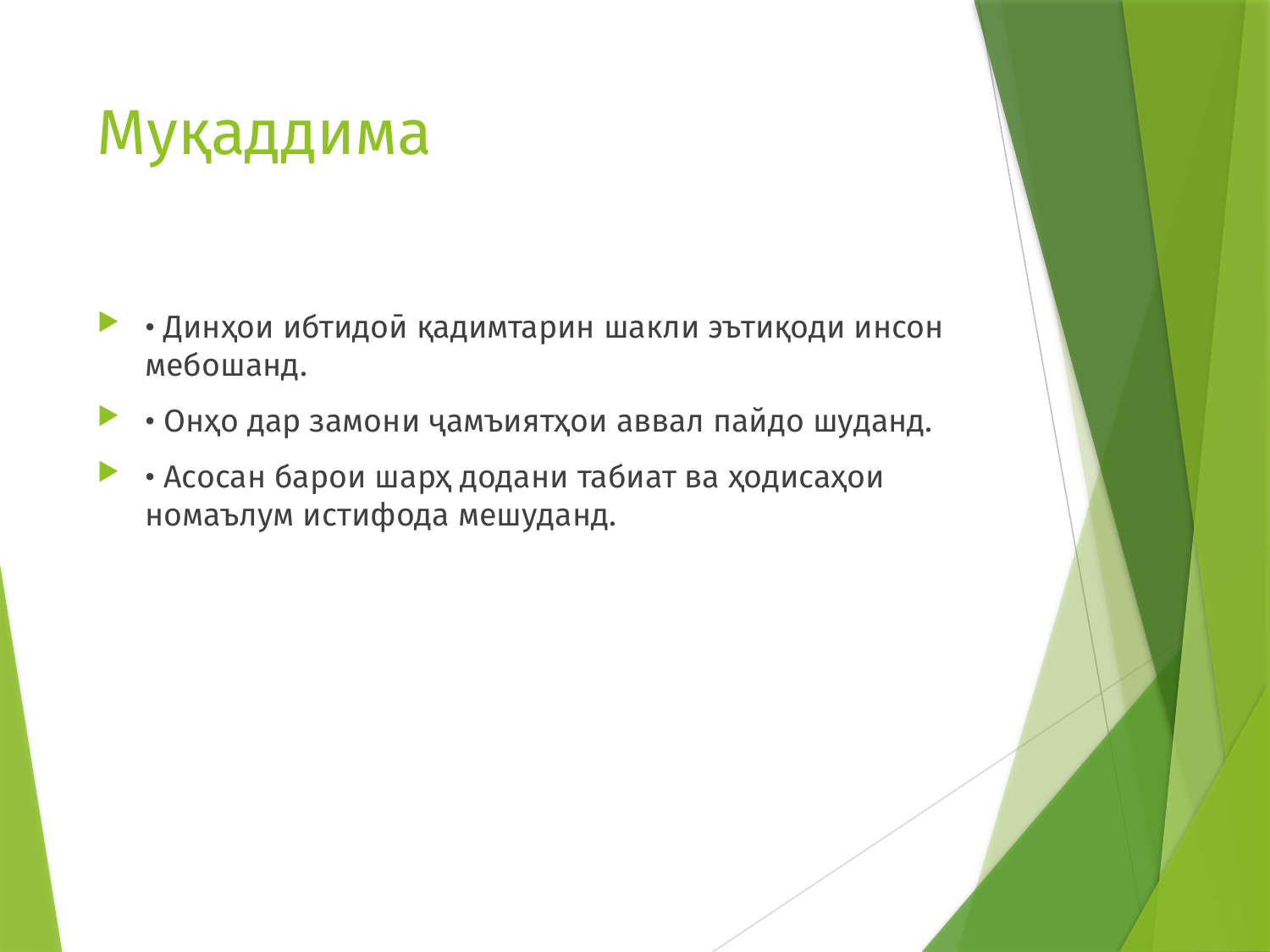

# Муқаддима
• Динҳои ибтидоӣ қадимтарин шакли эътиқоди инсон мебошанд.
• Онҳо дар замони ҷамъиятҳои аввал пайдо шуданд.
• Асосан барои шарҳ додани табиат ва ҳодисаҳои номаълум истифода мешуданд.